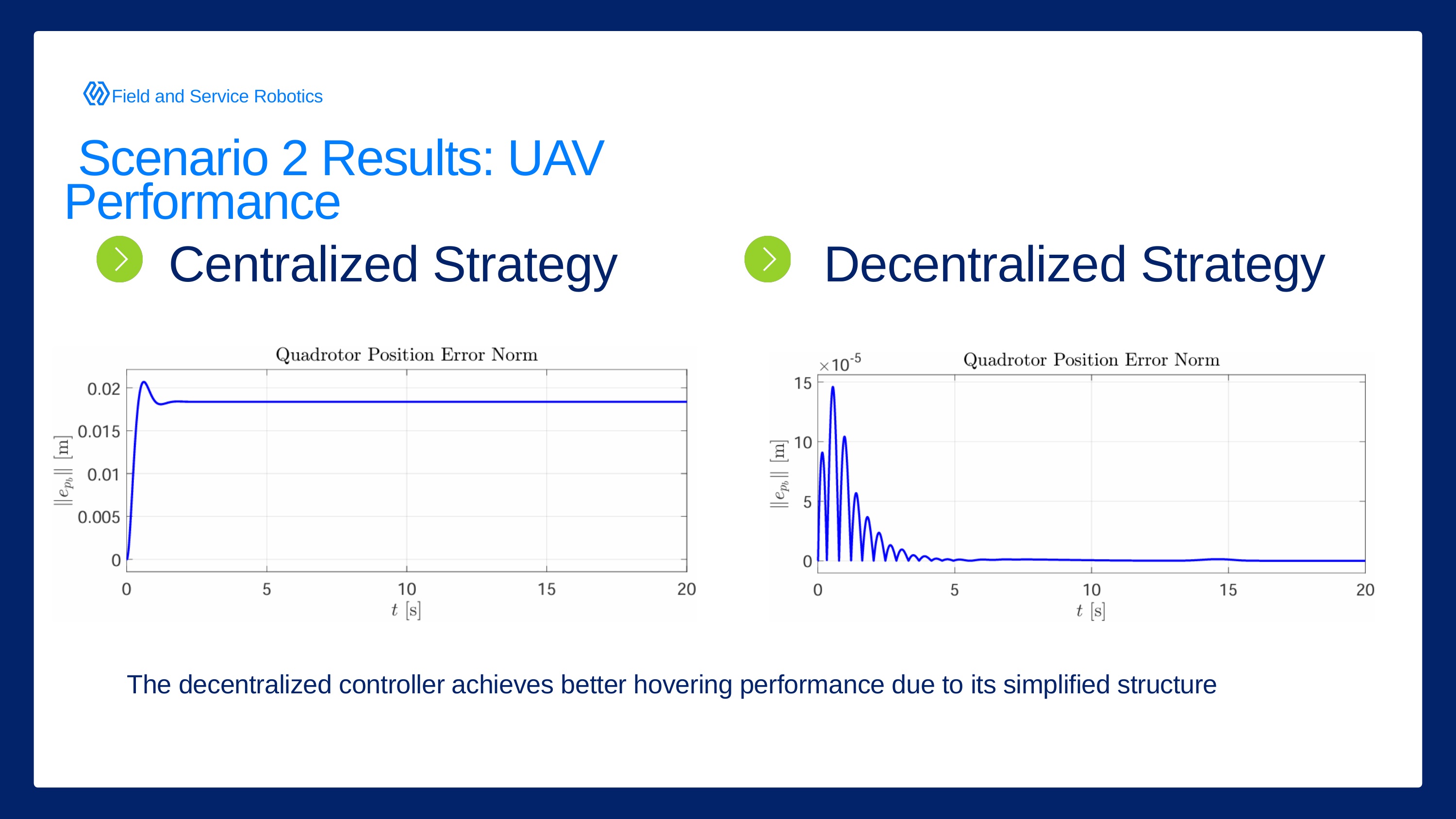

Field and Service Robotics

 Scenario 2 Results: UAV Performance
Centralized Strategy
Decentralized Strategy

 The decentralized controller achieves better hovering performance due to its simplified structure